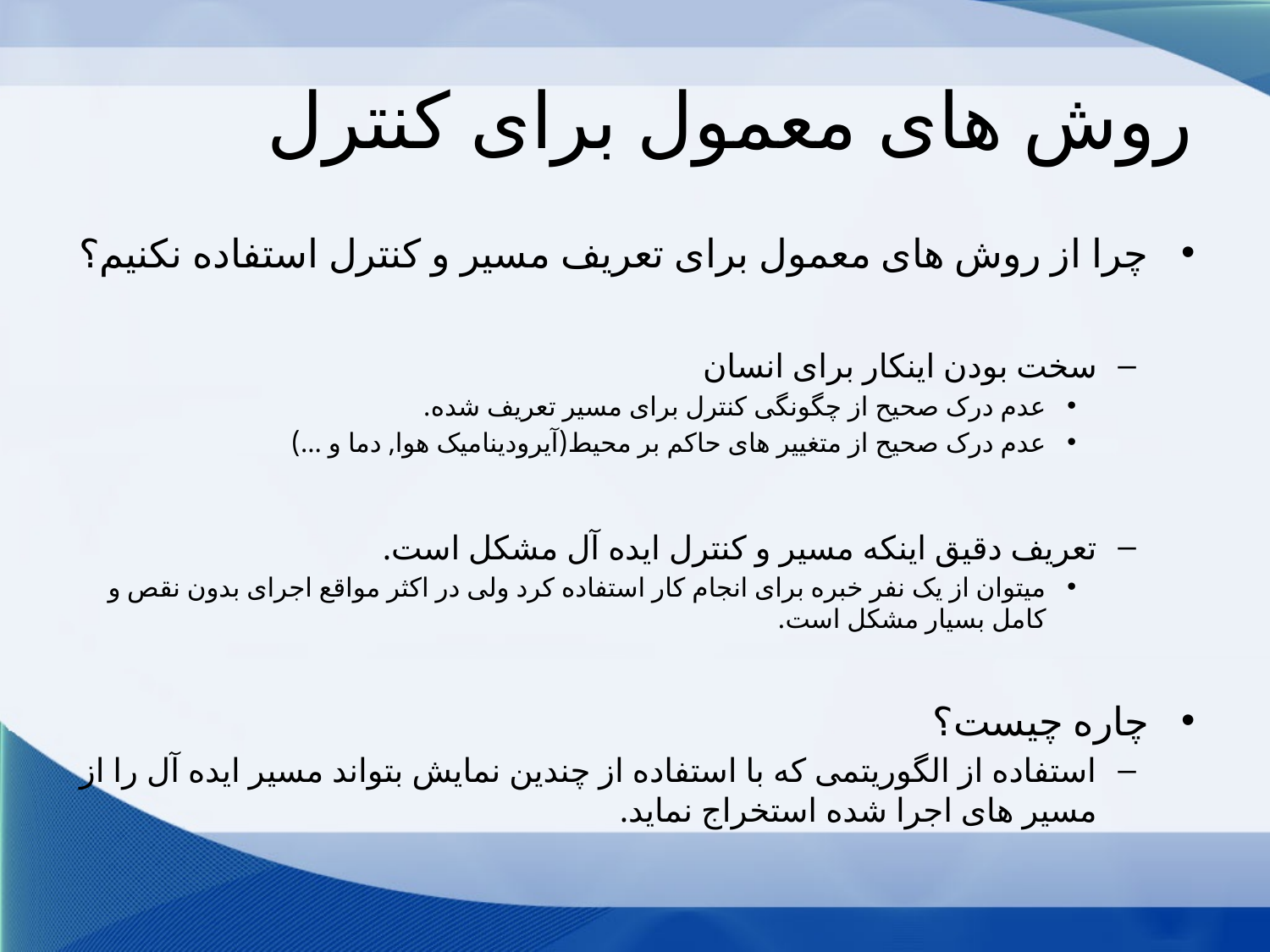

# روش های معمول برای کنترل
چرا از روش های معمول برای تعریف مسیر و کنترل استفاده نکنیم؟

سخت بودن اینکار برای انسان
عدم درک صحیح از چگونگی کنترل برای مسیر تعریف شده.
عدم درک صحیح از متغییر های حاکم بر محیط(آیرودینامیک هوا, دما و ...)

تعریف دقیق اینکه مسیر و کنترل ایده آل مشکل است.
میتوان از یک نفر خبره برای انجام کار استفاده کرد ولی در اکثر مواقع اجرای بدون نقص و کامل بسیار مشکل است.

چاره چیست؟
استفاده از الگوریتمی که با استفاده از چندین نمایش بتواند مسیر ایده آل را از مسیر های اجرا شده استخراج نماید.